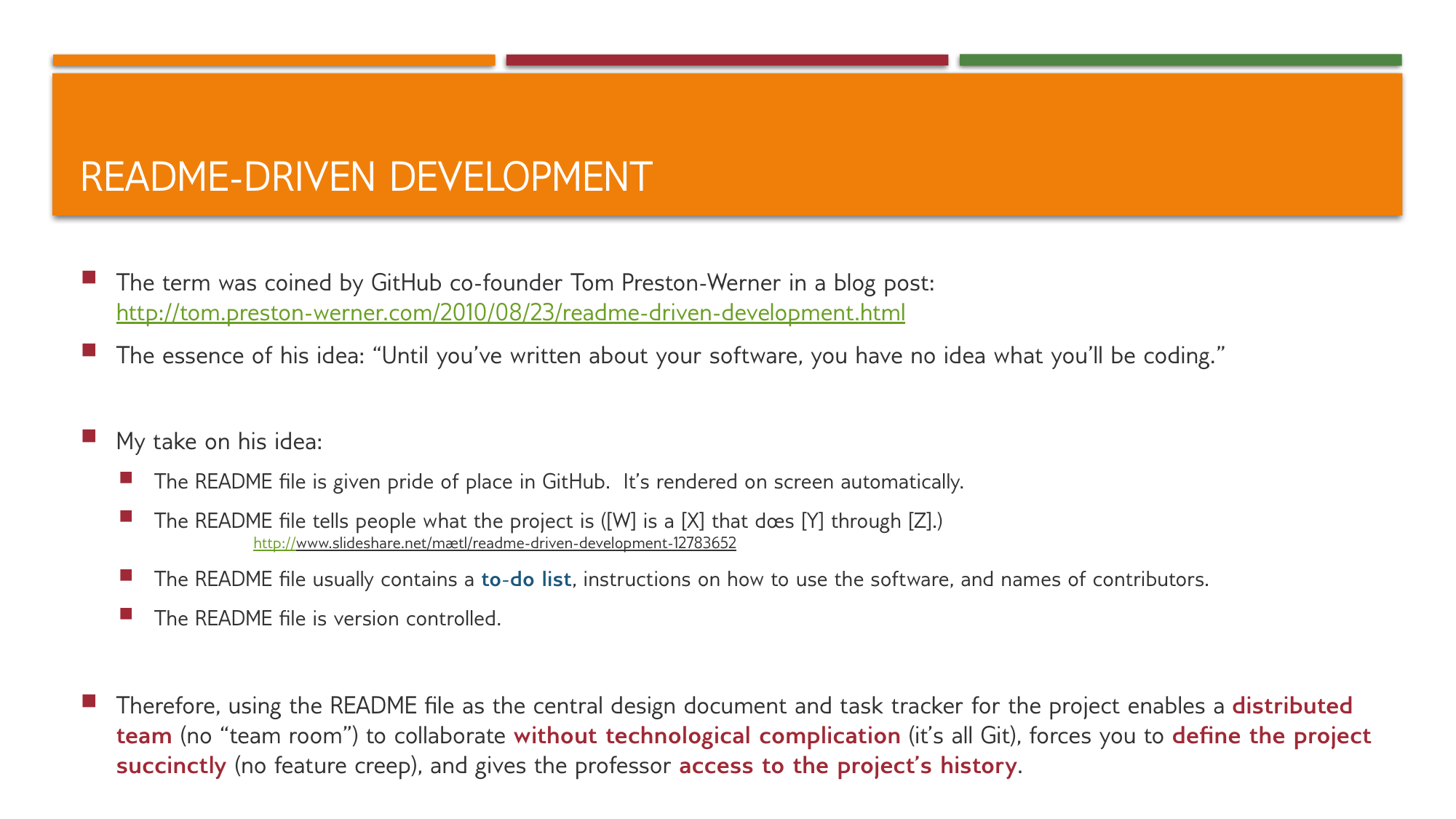

# Readme-driven development
The term was coined by GitHub co-founder Tom Preston-Werner in a blog post:
http://tom.preston-werner.com/2010/08/23/readme-driven-development.html
The essence of his idea: “Until you’ve written about your software, you have no idea what you’ll be coding.”

My take on his idea:
The README file is given pride of place in GitHub.  It’s rendered on screen automatically.
The README file tells people what the project is ([W] is a [X] that does [Y] through [Z].)
	http://www.slideshare.net/maetl/readme-driven-development-12783652
The README file usually contains a to-do list, instructions on how to use the software, and names of contributors.
The README file is version controlled.

Therefore, using the README file as the central design document and task tracker for the project enables a distributed team (no “team room”) to collaborate without technological complication (it’s all Git), forces you to define the project succinctly (no feature creep), and gives the professor access to the project’s history.